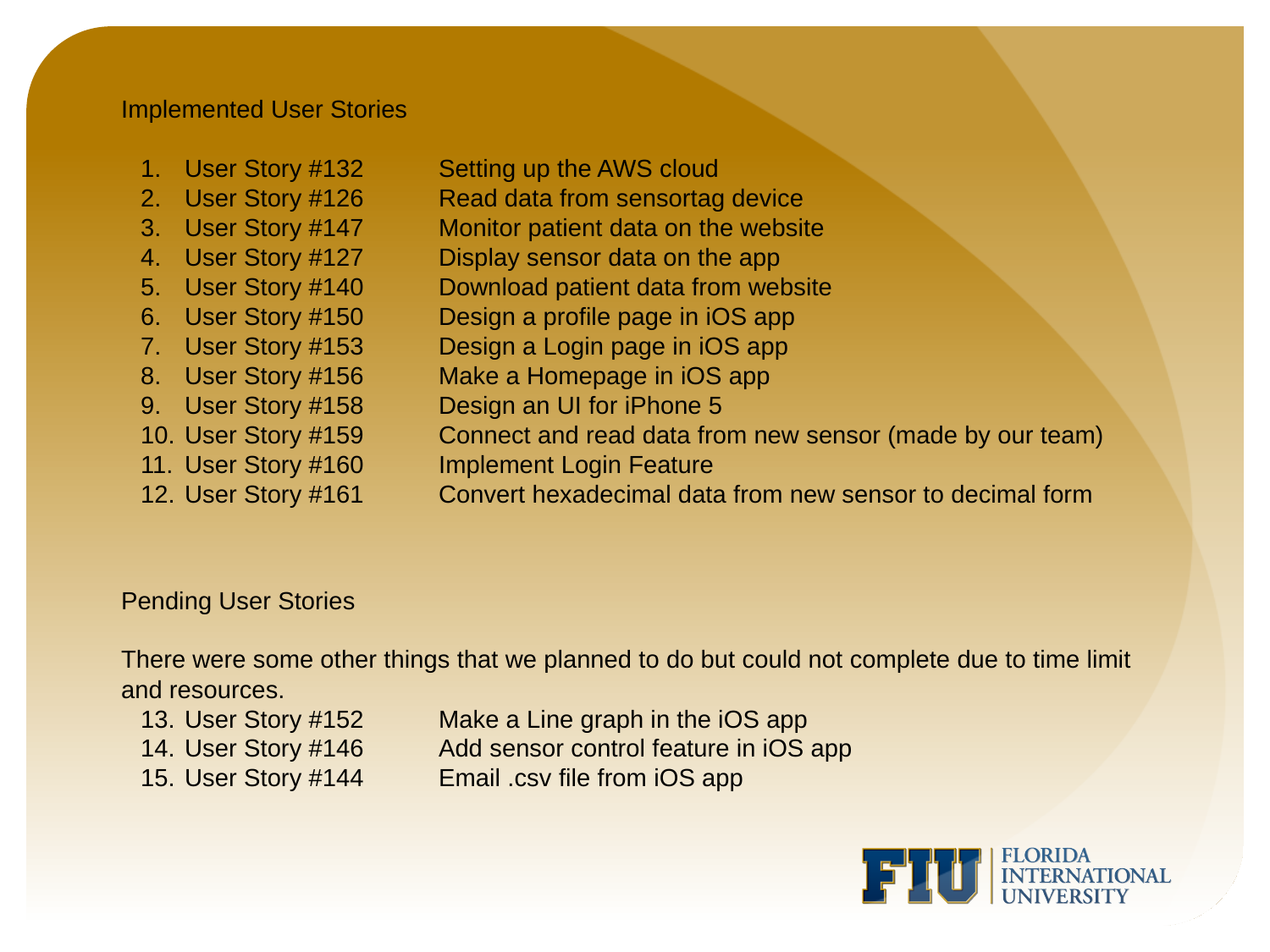

Implemented User Stories

User Story #132	Setting up the AWS cloud
User Story #126	Read data from sensortag device
User Story #147	Monitor patient data on the website
User Story #127	Display sensor data on the app
User Story #140	Download patient data from website
User Story #150	Design a profile page in iOS app
User Story #153	Design a Login page in iOS app
User Story #156	Make a Homepage in iOS app
User Story #158	Design an UI for iPhone 5
User Story #159	Connect and read data from new sensor (made by our team)
User Story #160	Implement Login Feature
User Story #161	Convert hexadecimal data from new sensor to decimal form

Pending User Stories

There were some other things that we planned to do but could not complete due to time limit and resources.
User Story #152	Make a Line graph in the iOS app
User Story #146	Add sensor control feature in iOS app
User Story #144	Email .csv file from iOS app